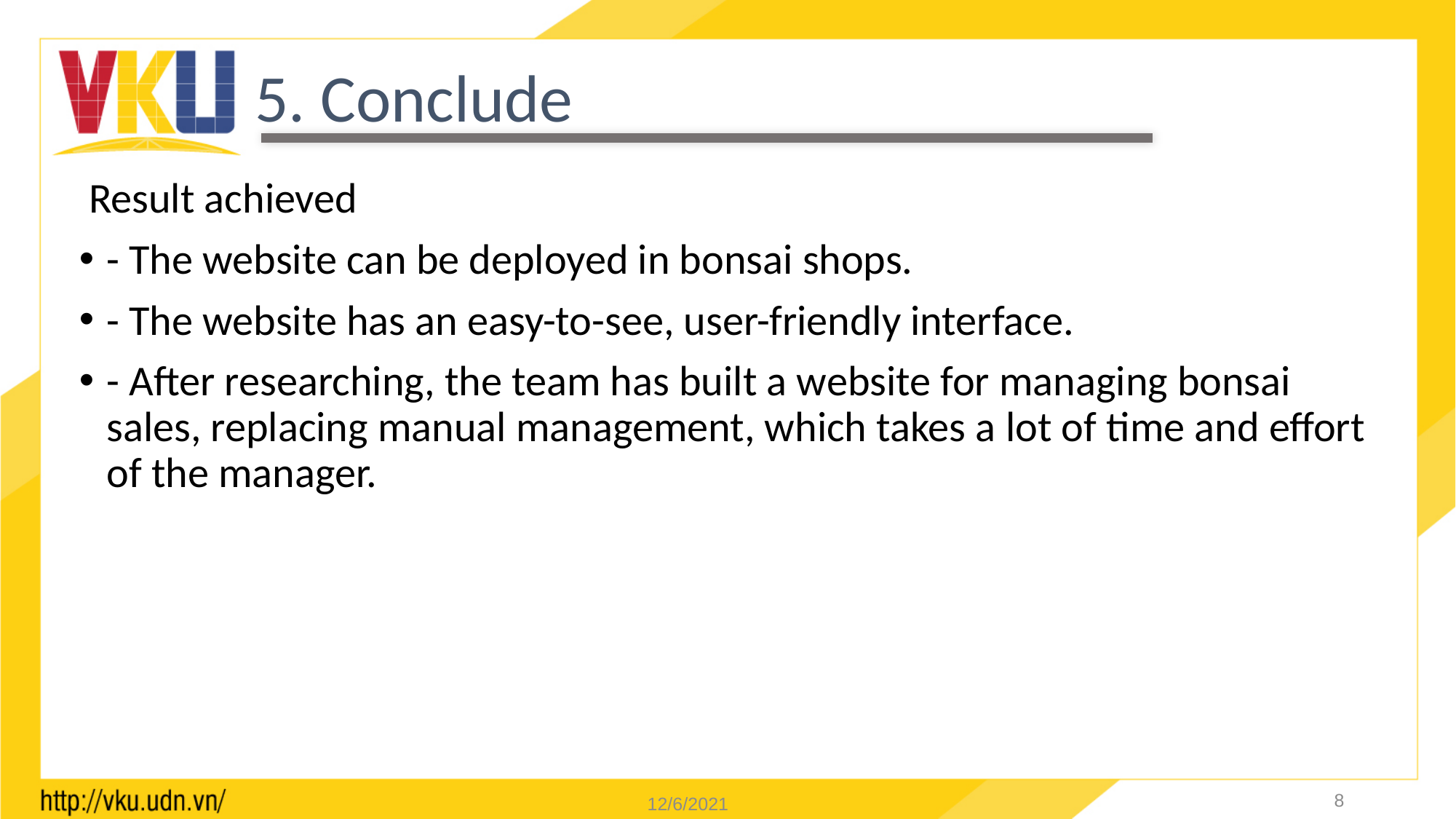

# 5. Conclude
 Result achieved
- The website can be deployed in bonsai shops.
- The website has an easy-to-see, user-friendly interface.
- After researching, the team has built a website for managing bonsai sales, replacing manual management, which takes a lot of time and effort of the manager.

8
12/6/2021